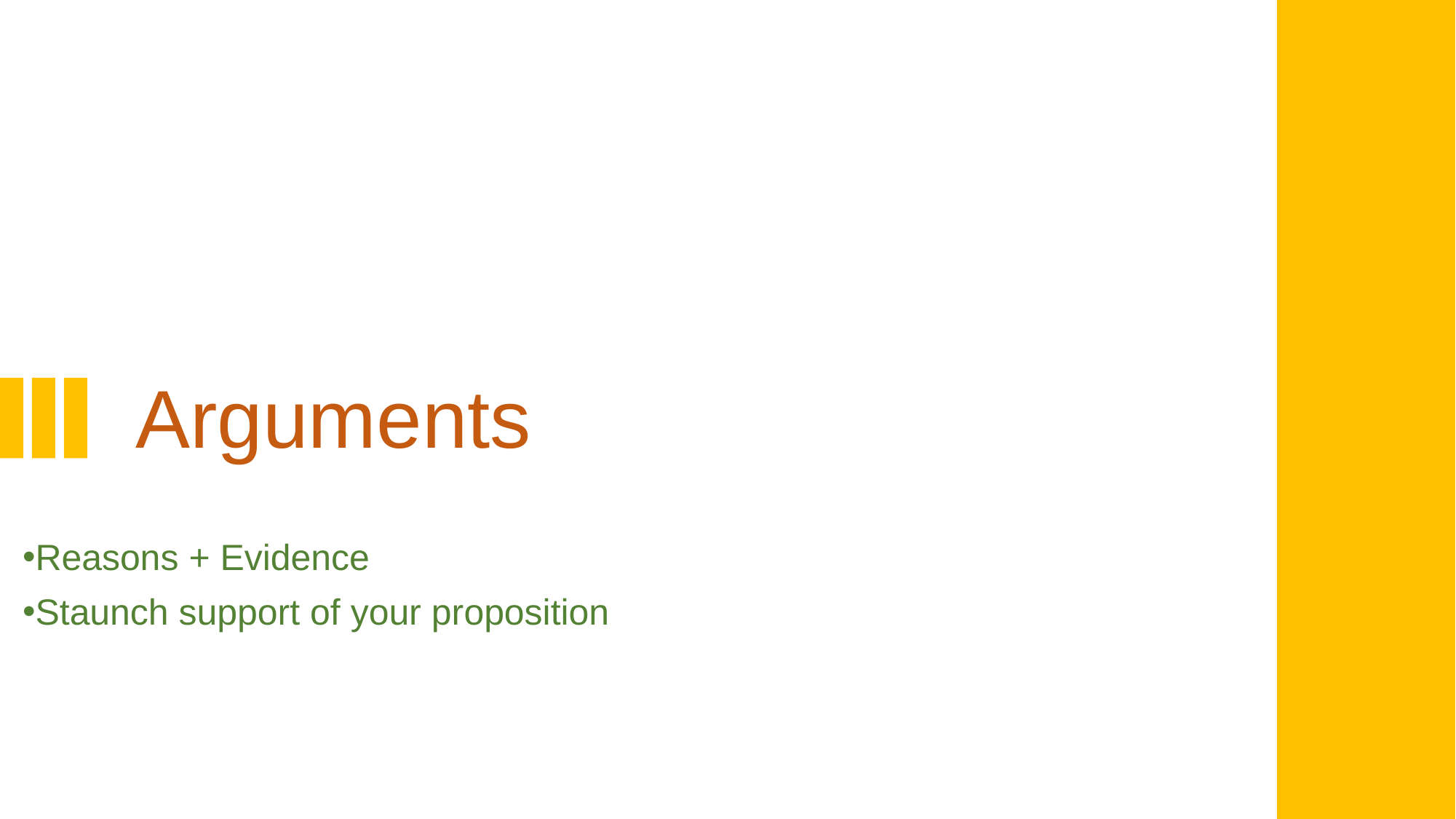

# Arguments

Reasons + Evidence
Staunch support of your proposition